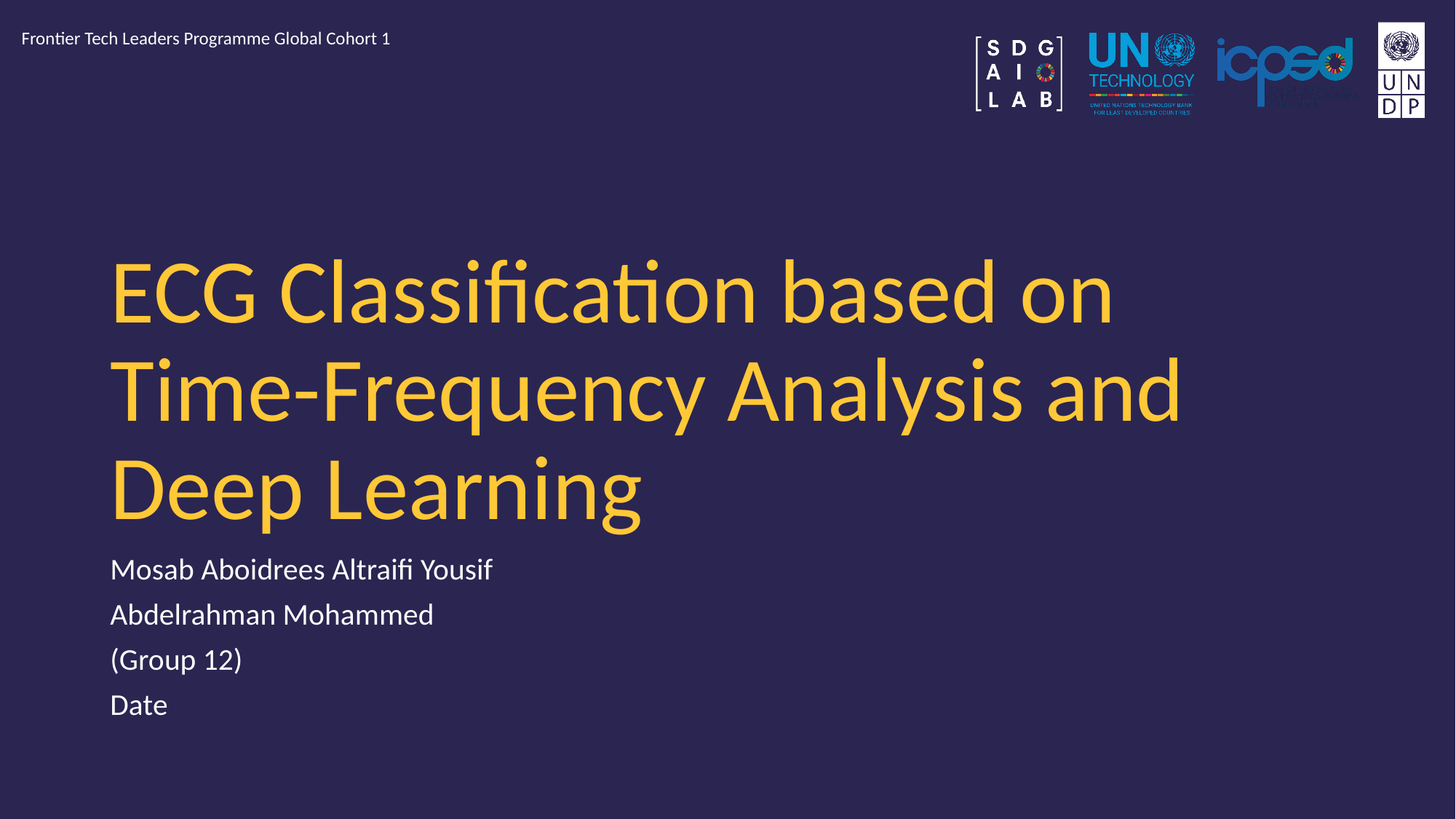

Frontier Tech Leaders Programme Global Cohort 1
# ECG Classification based on Time-Frequency Analysis and Deep Learning
Mosab Aboidrees Altraifi Yousif
Abdelrahman Mohammed
(Group 12)
Date